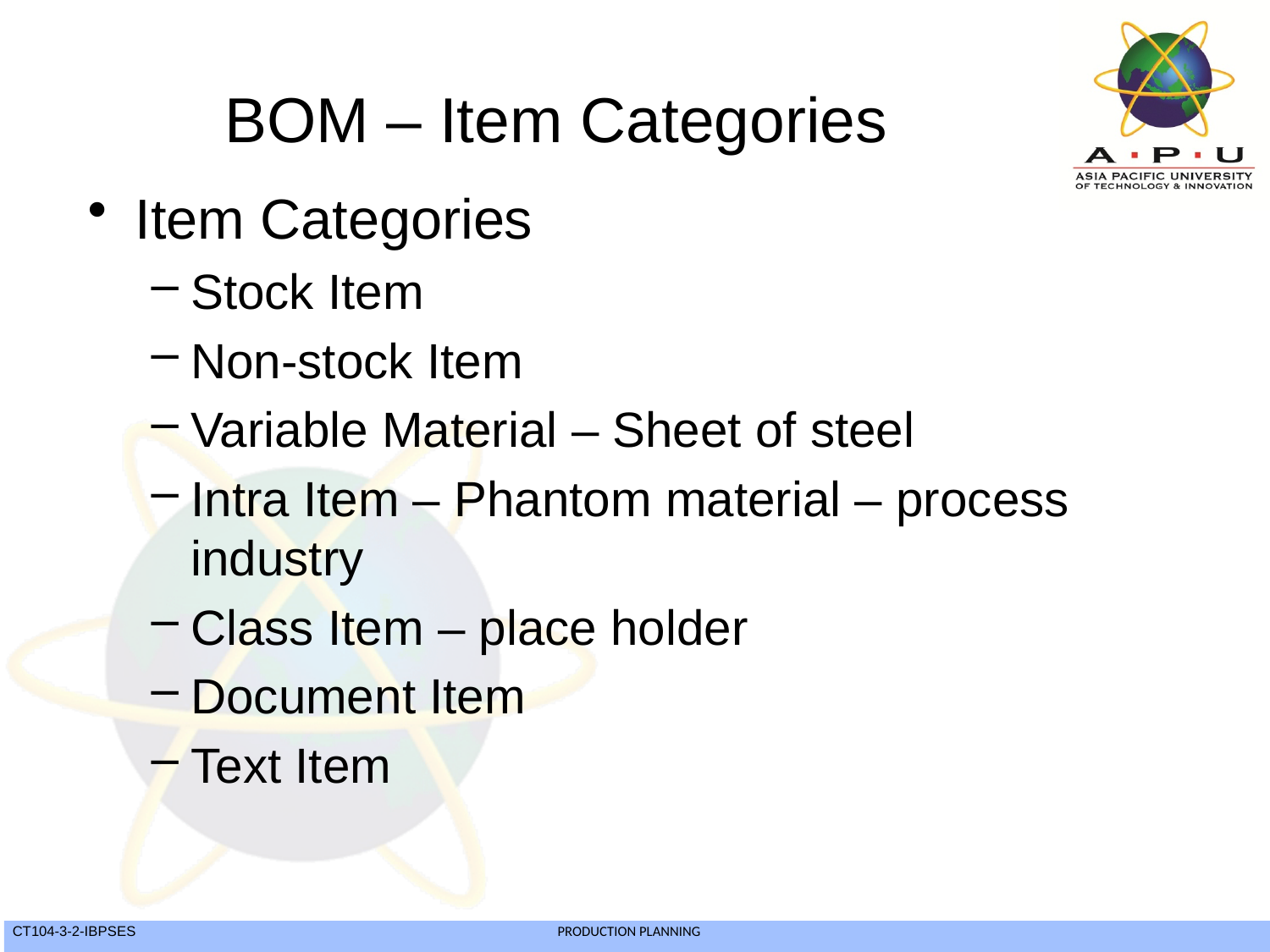

BOM – Item Categories
Item Categories
Stock Item
Non-stock Item
Variable Material – Sheet of steel
Intra Item – Phantom material – process industry
Class Item – place holder
Document Item
Text Item